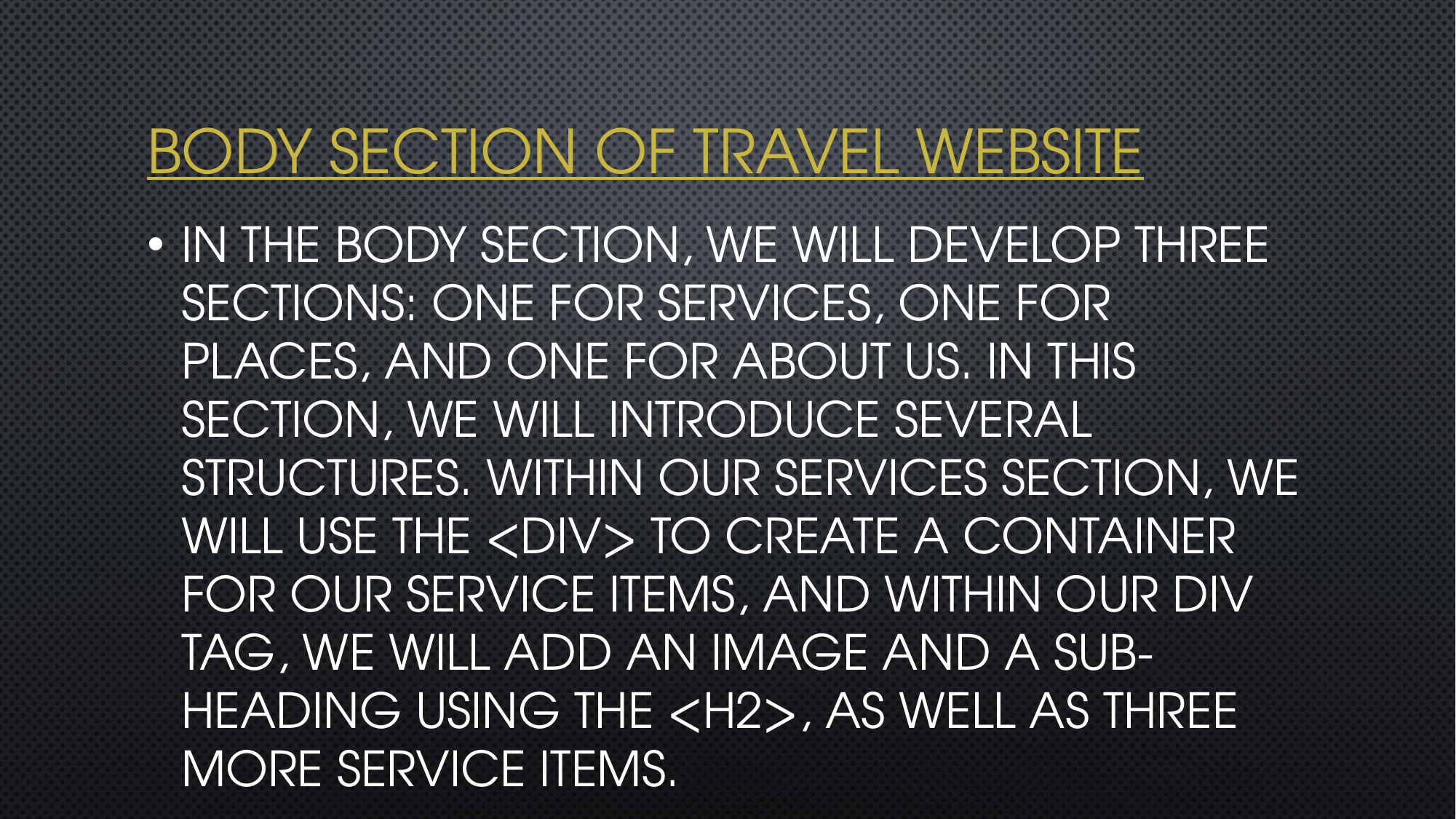

# Body Section of travel website
In the body section, we will develop three sections: one for services, one for places, and one for about us. In this section, we will introduce several structures. Within our services section, we will use the <div> to create a container for our service items, and within our div tag, we will add an image and a sub-heading using the <h2>, as well as three more service items.